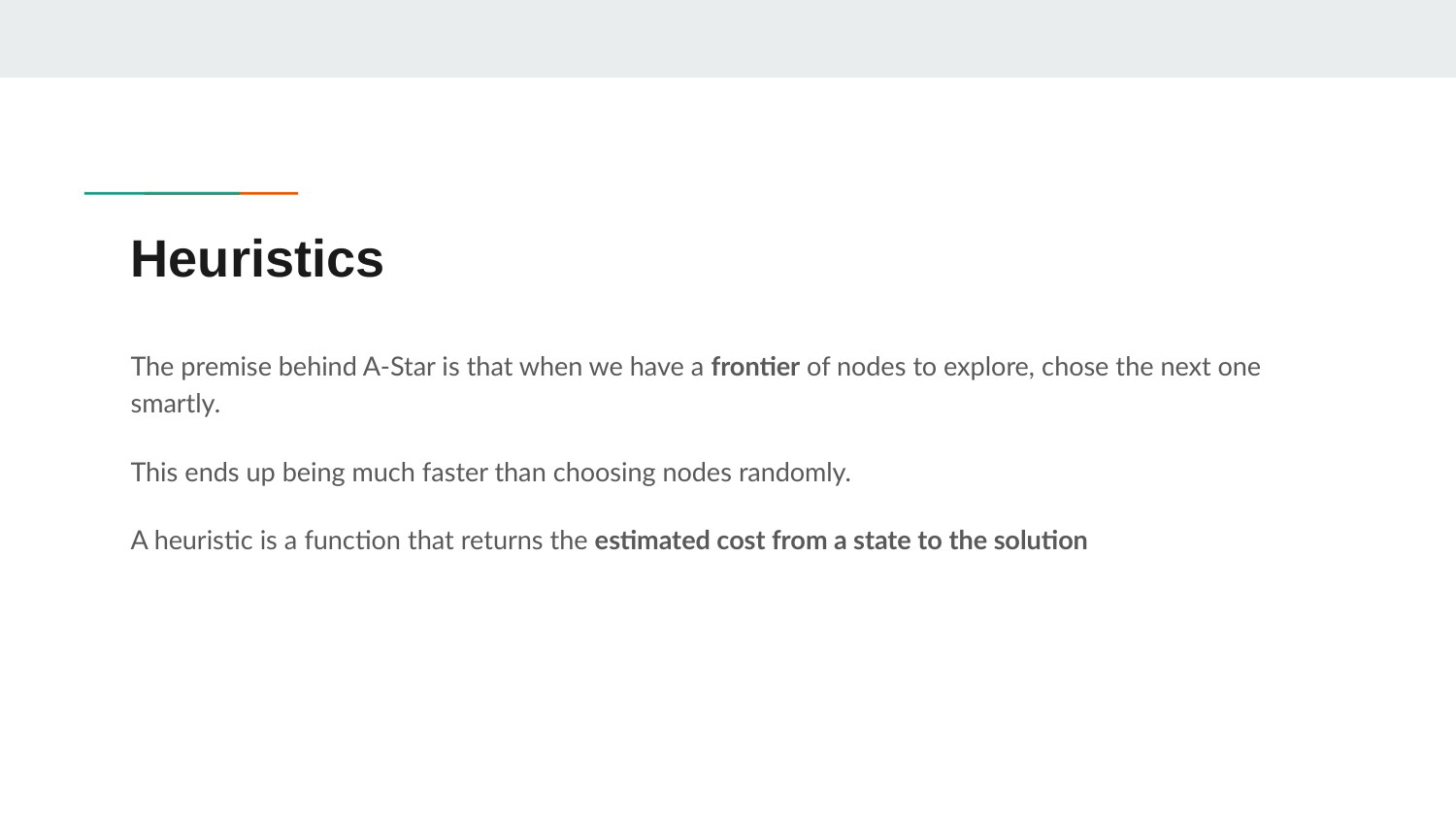

# Heuristics
The premise behind A-Star is that when we have a frontier of nodes to explore, chose the next one smartly.
This ends up being much faster than choosing nodes randomly.
A heuristic is a function that returns the estimated cost from a state to the solution